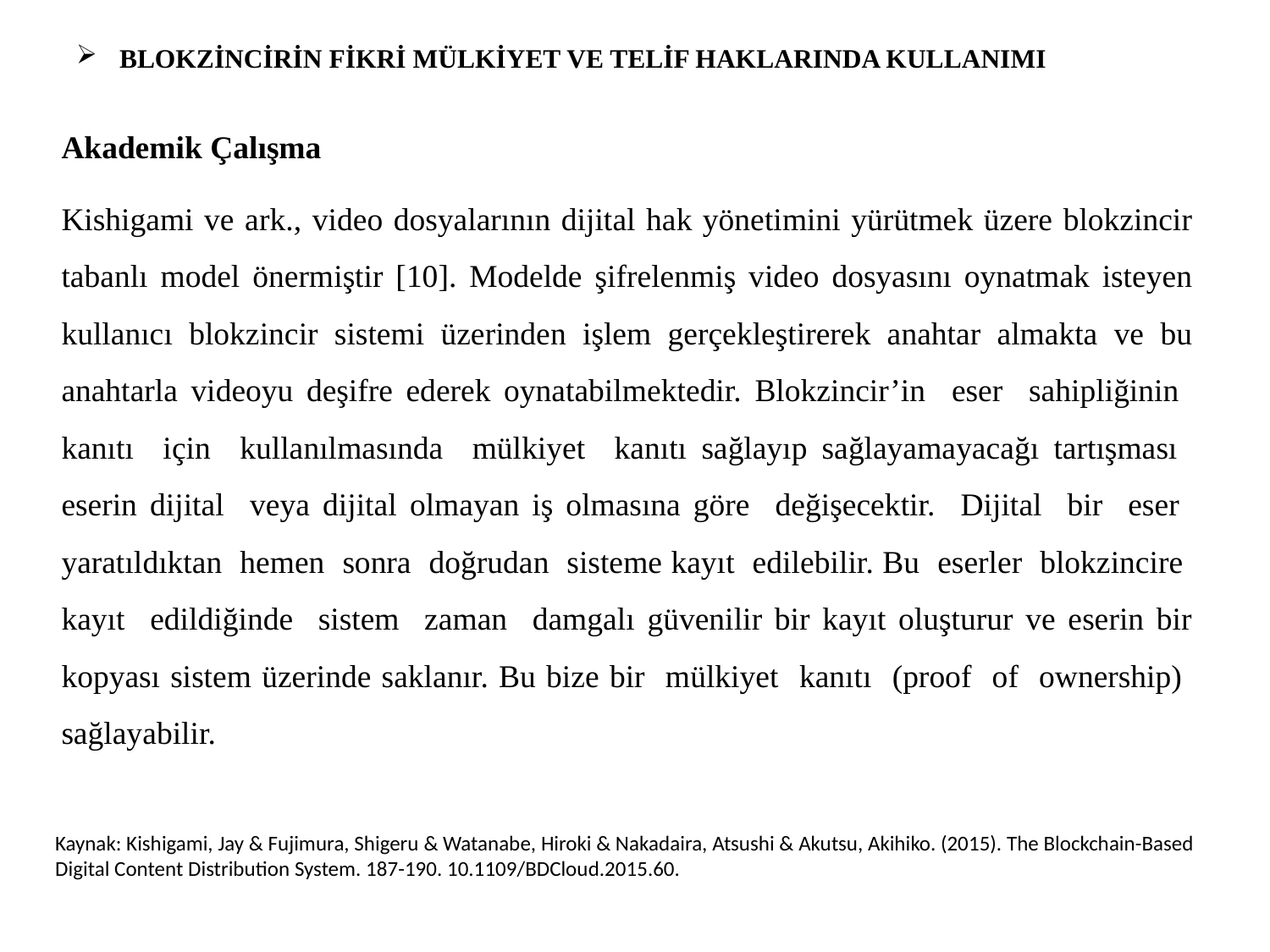

BLOKZİNCİRİN FİKRİ MÜLKİYET VE TELİF HAKLARINDA KULLANIMI
Akademik Çalışma
Kishigami ve ark., video dosyalarının dijital hak yönetimini yürütmek üzere blokzincir tabanlı model önermiştir [10]. Modelde şifrelenmiş video dosyasını oynatmak isteyen kullanıcı blokzincir sistemi üzerinden işlem gerçekleştirerek anahtar almakta ve bu anahtarla videoyu deşifre ederek oynatabilmektedir. Blokzincir’in  eser  sahipliğinin  kanıtı  için  kullanılmasında  mülkiyet  kanıtı sağlayıp sağlayamayacağı tartışması  eserin dijital  veya dijital olmayan iş olmasına göre  değişecektir.  Dijital  bir  eser  yaratıldıktan  hemen  sonra  doğrudan  sisteme kayıt  edilebilir. Bu  eserler  blokzincire  kayıt  edildiğinde  sistem  zaman  damgalı güvenilir bir kayıt oluşturur ve eserin bir kopyası sistem üzerinde saklanır. Bu bize bir  mülkiyet  kanıtı  (proof  of  ownership)  sağlayabilir.

Kaynak: Kishigami, Jay & Fujimura, Shigeru & Watanabe, Hiroki & Nakadaira, Atsushi & Akutsu, Akihiko. (2015). The Blockchain-Based Digital Content Distribution System. 187-190. 10.1109/BDCloud.2015.60.